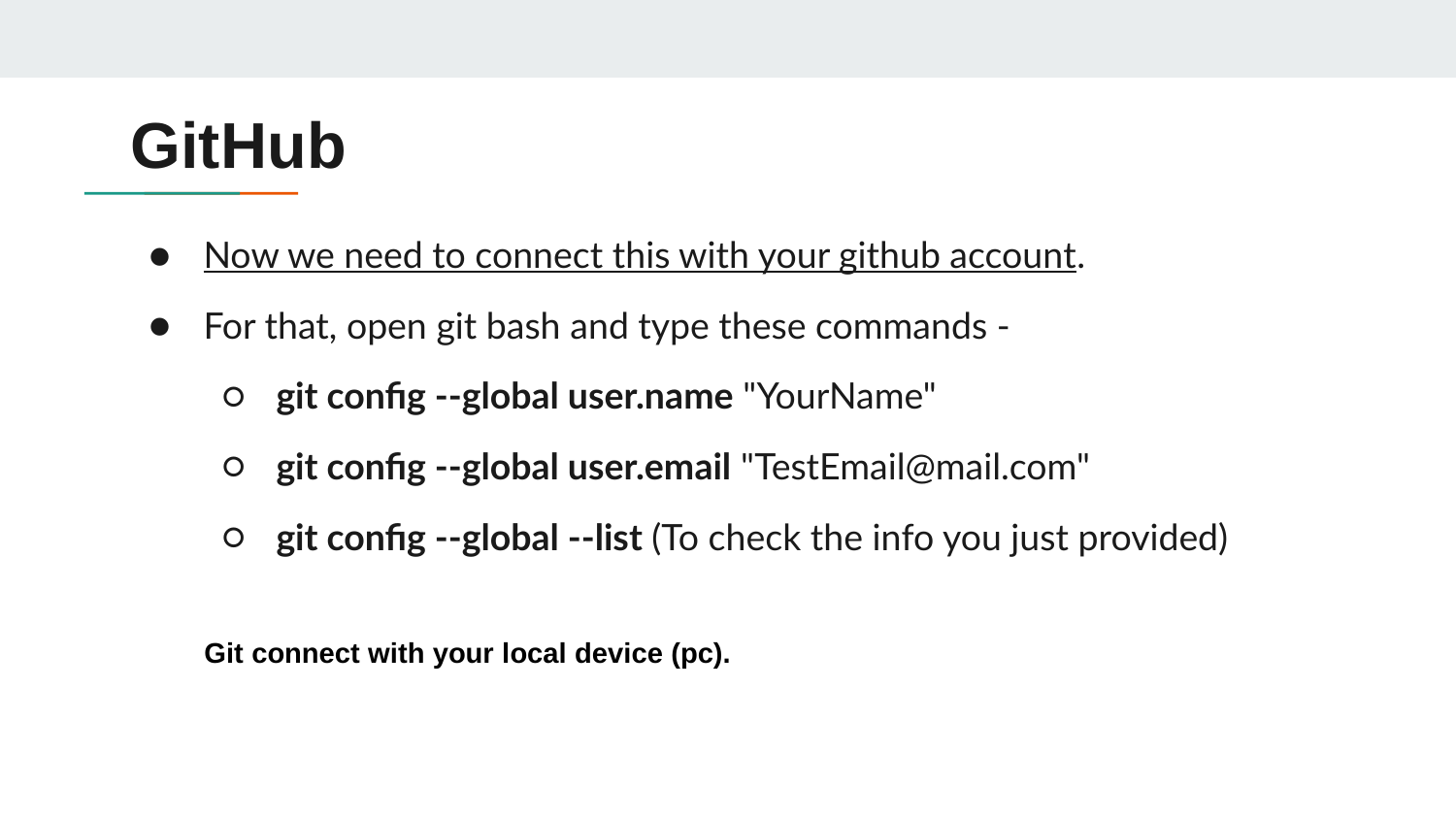

# GitHub
Now we need to connect this with your github account.
For that, open git bash and type these commands -
git config --global user.name "YourName"
git config --global user.email "TestEmail@mail.com"
git config --global --list (To check the info you just provided)
Git connect with your local device (pc).